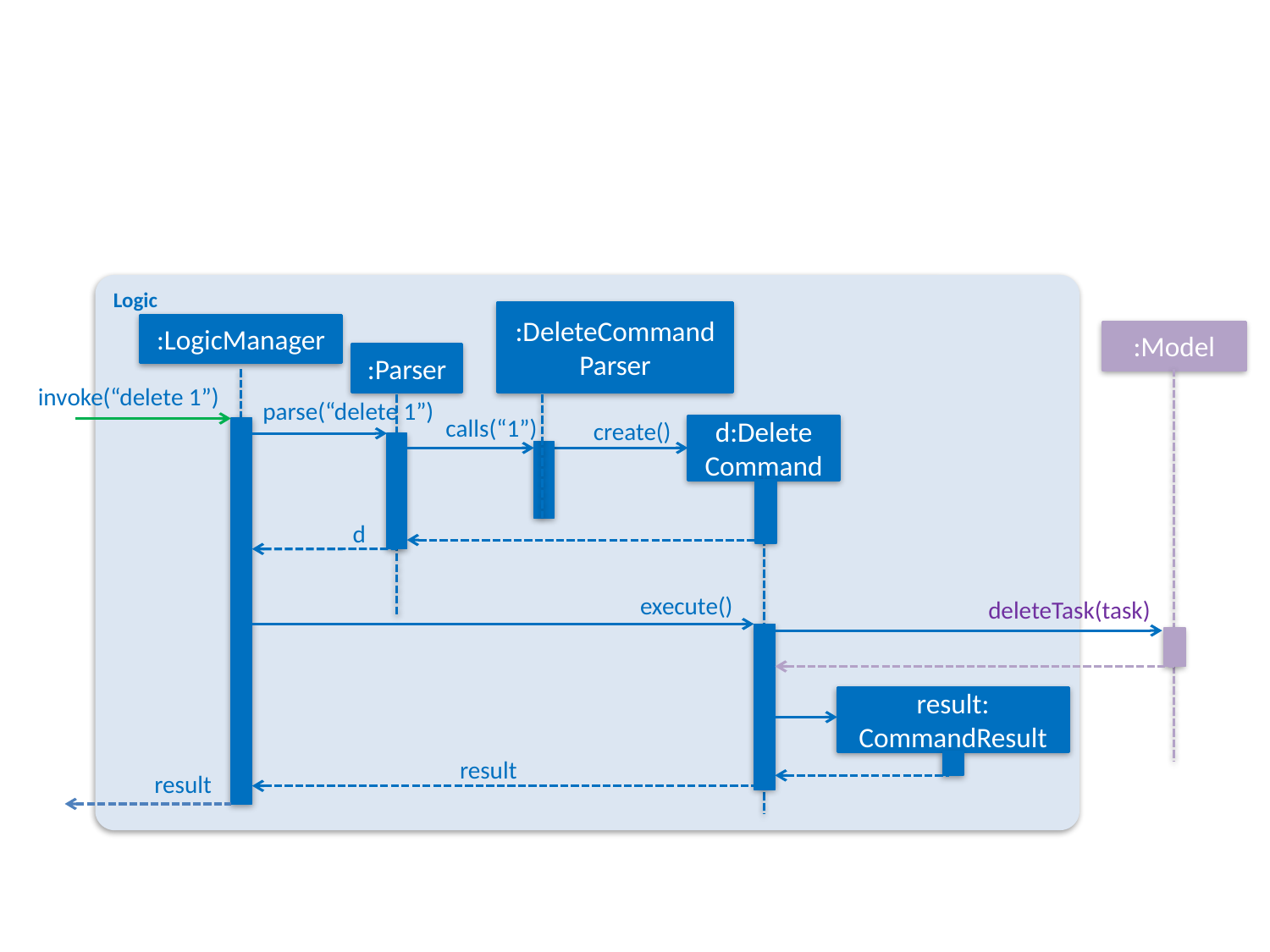

Logic
:DeleteCommandParser
:LogicManager
:Model
:Parser
invoke(“delete 1”)
parse(“delete 1”)
calls(“1”)
create()
d:Delete
Command

d
execute()
deleteTask(task)

result:
CommandResult

result
result